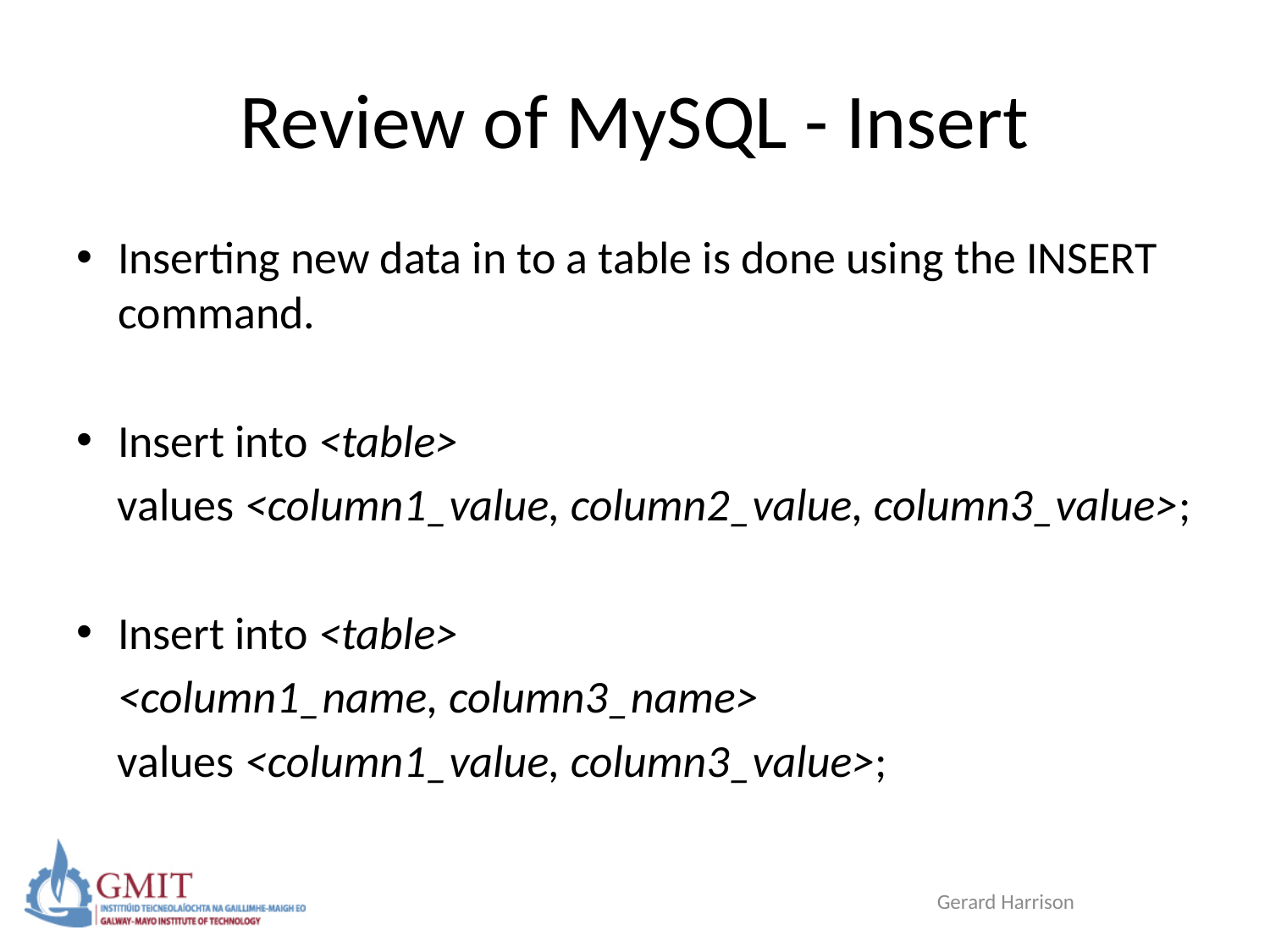

# Review of MySQL - Insert
Inserting new data in to a table is done using the INSERT command.

Insert into <table>
    values <column1_value, column2_value, column3_value>;

Insert into <table>
    <column1_name, column3_name>
    values <column1_value, column3_value>;
Gerard Harrison
2